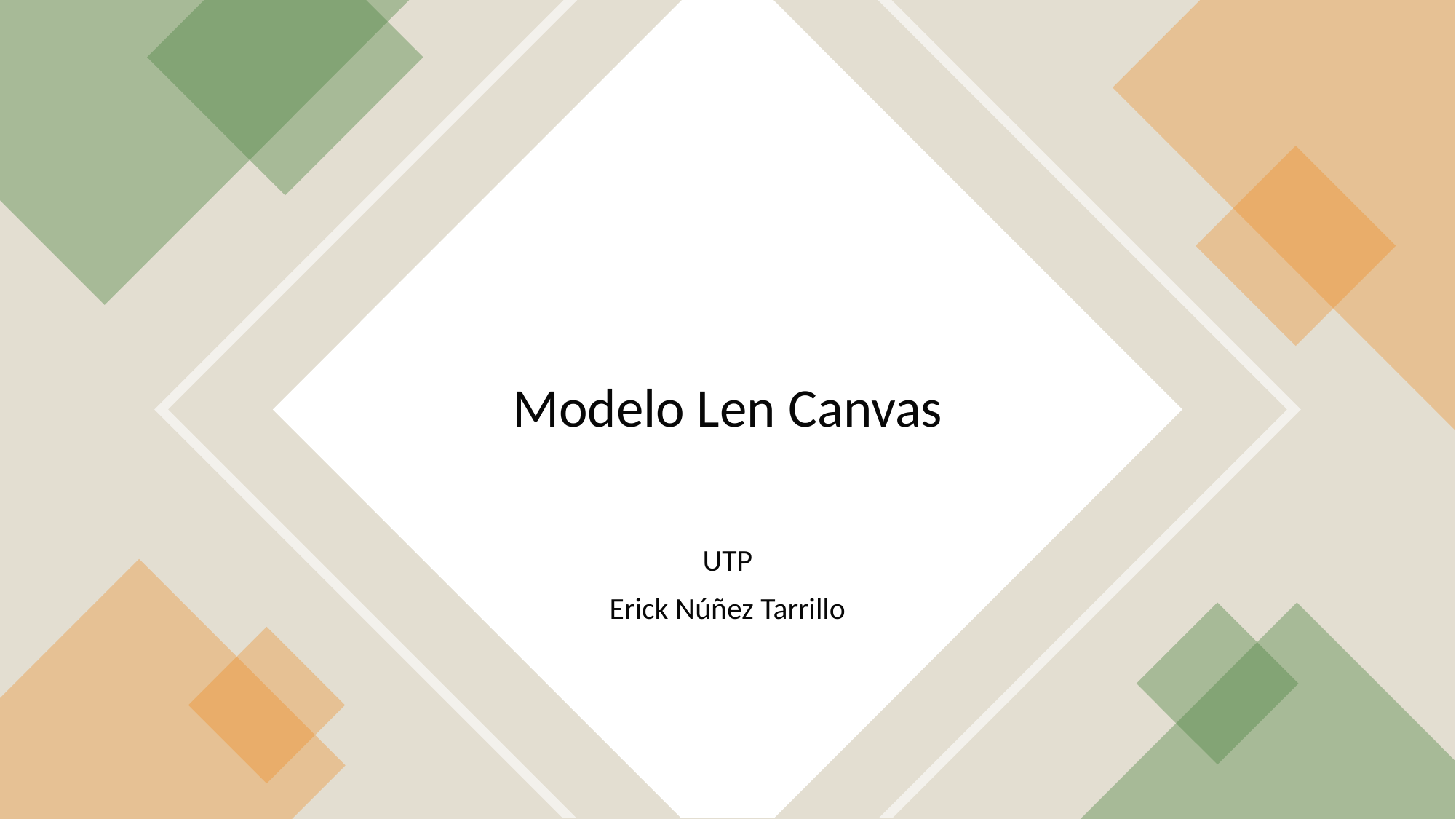

# Modelo Len Canvas
UTP
Erick Núñez Tarrillo